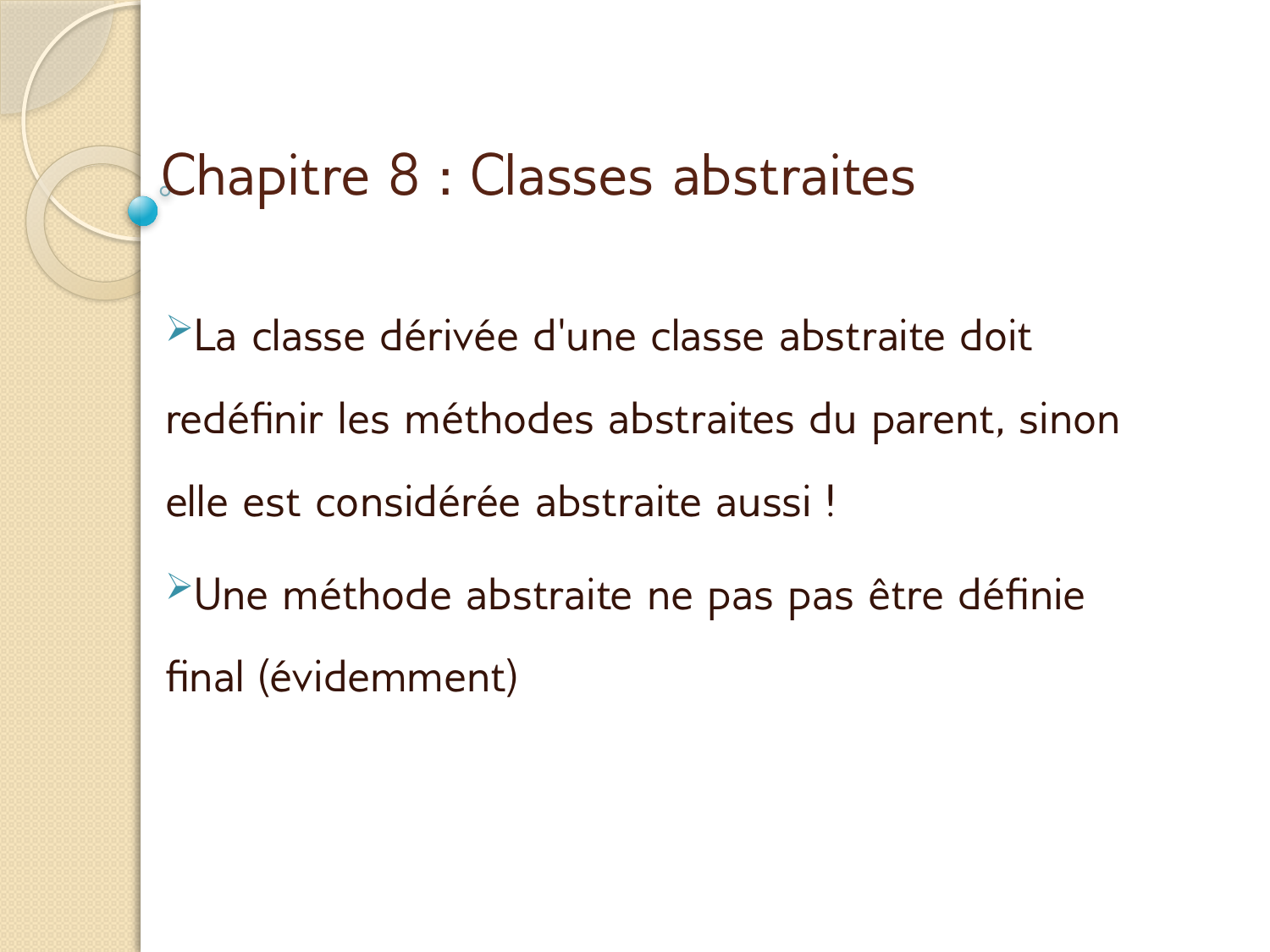

# Chapitre 8 : Classes abstraites
chaque valeur a un indice numérique permettant  d'y accéder

La classe dérivée d'une classe abstraite doit redéfinir les méthodes abstraites du parent, sinon elle est considérée abstraite aussi !
Une méthode abstraite ne pas pas être définie final (évidemment)
Véhicule
est-un (is-a)
| 0 | 1 | 2 | 3 | 4 |
| --- | --- | --- | --- | --- |
Voiture